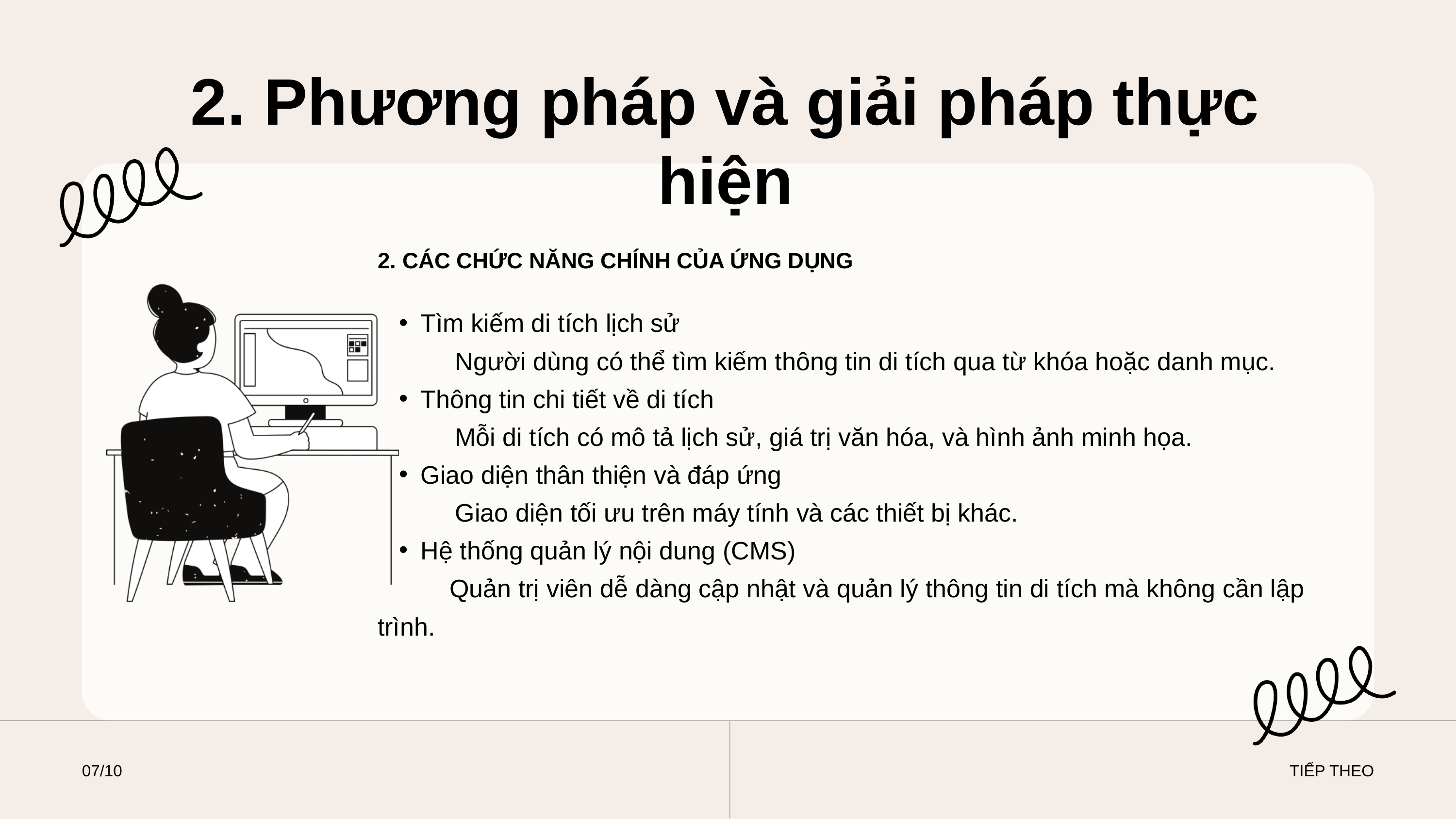

2. Phương pháp và giải pháp thực hiện

2. CÁC CHỨC NĂNG CHÍNH CỦA ỨNG DỤNG
Tìm kiếm di tích lịch sử
           Người dùng có thể tìm kiếm thông tin di tích qua từ khóa hoặc danh mục.
Thông tin chi tiết về di tích
           Mỗi di tích có mô tả lịch sử, giá trị văn hóa, và hình ảnh minh họa.
Giao diện thân thiện và đáp ứng
           Giao diện tối ưu trên máy tính và các thiết bị khác.
Hệ thống quản lý nội dung (CMS)
          Quản trị viên dễ dàng cập nhật và quản lý thông tin di tích mà không cần lập trình.

07/10
TIẾP THEO